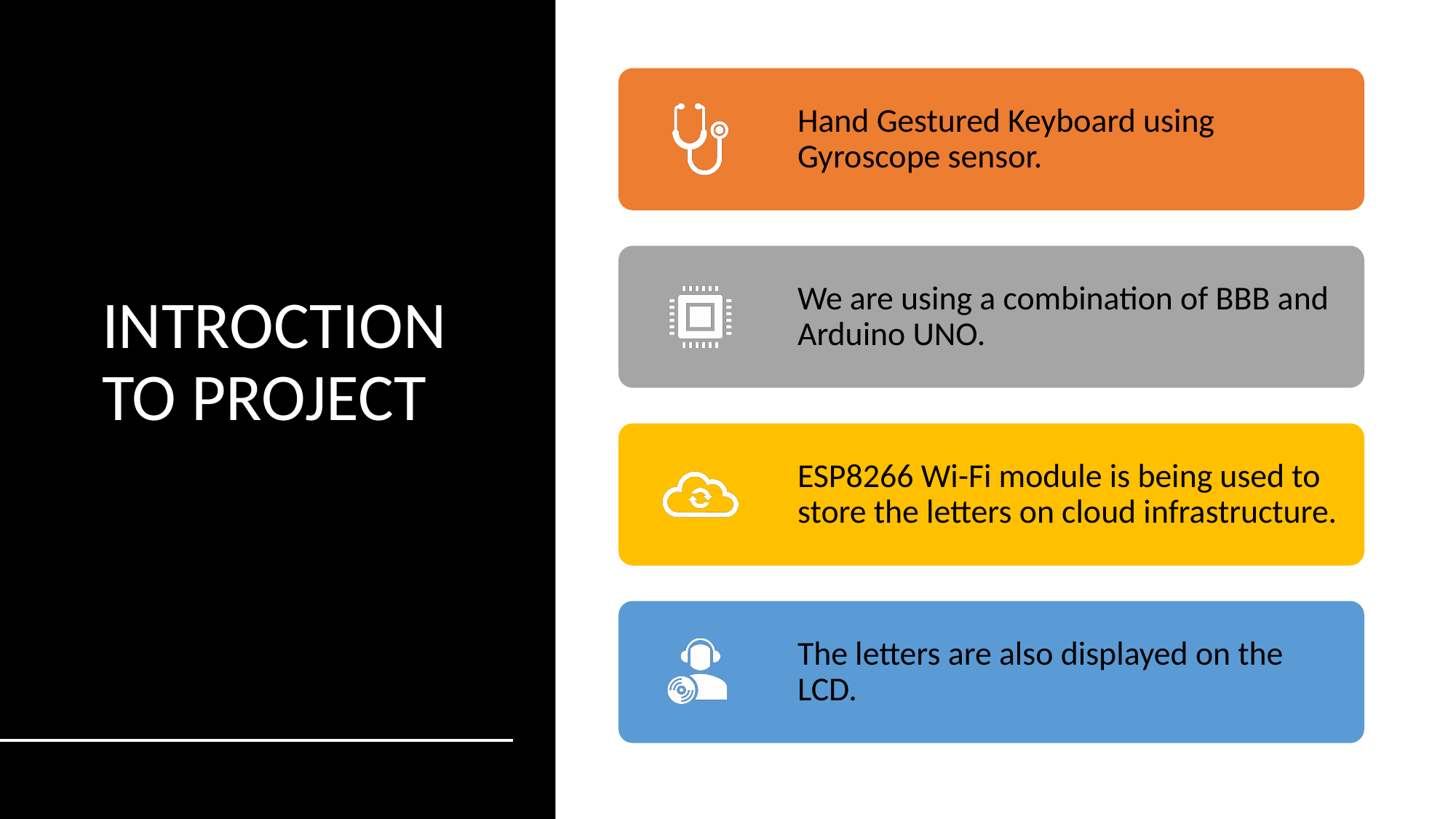

# INTROCTION TO PROJECT
Hand Gestured Keyboard using Gyroscope sensor.
We are using a combination of BBB and Arduino UNO.
ESP8266 Wi-Fi module is being used to store the letters on cloud infrastructure.
The letters are also displayed on the LCD.